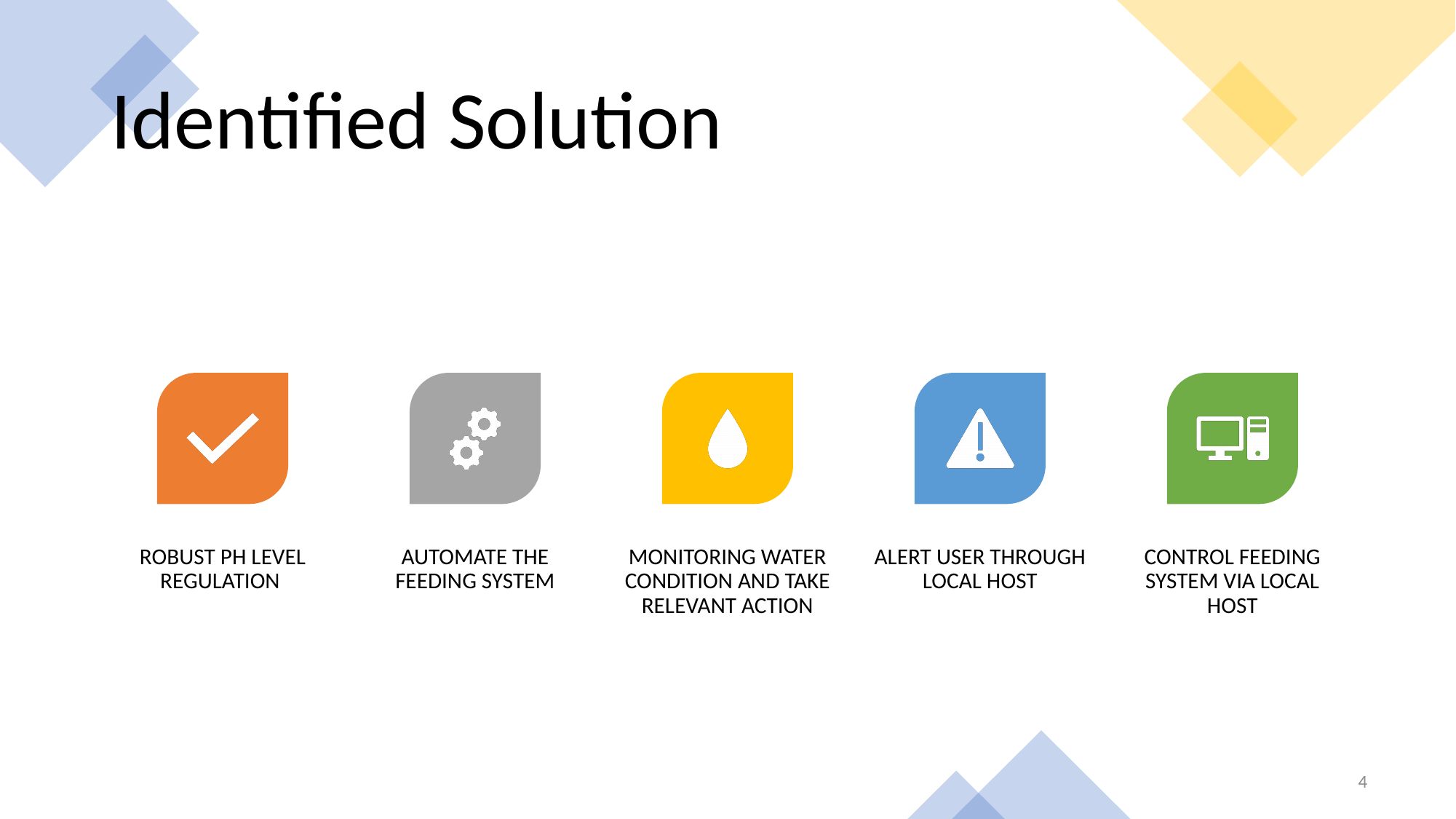

# Identified Solution

Robust pH level regulation
Automate the feeding system
Monitoring water condition and take relevant action
Alert user through local host
Control feeding system via local host

4